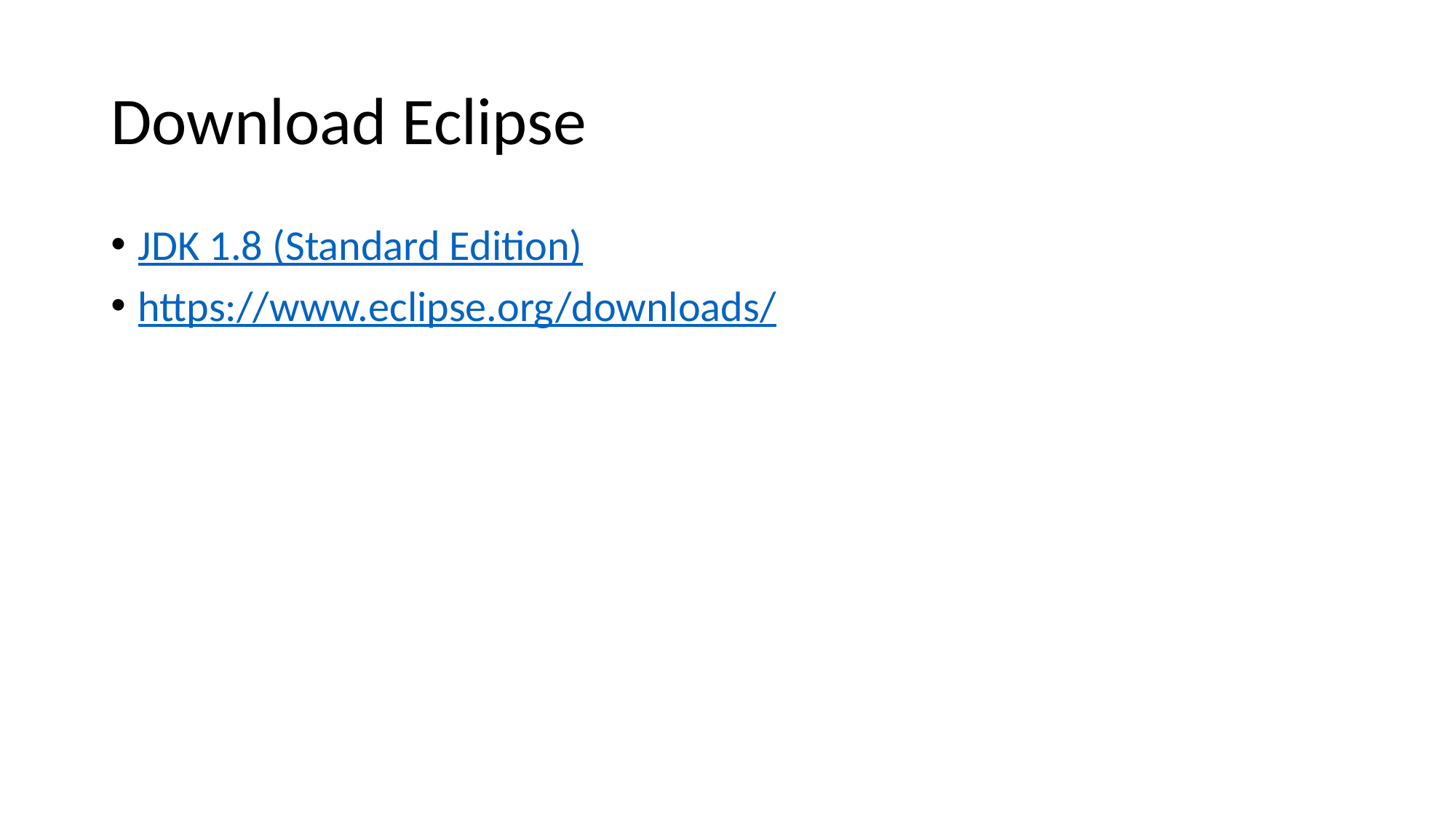

# Download Eclipse
JDK 1.8 (Standard Edition)
https://www.eclipse.org/downloads/